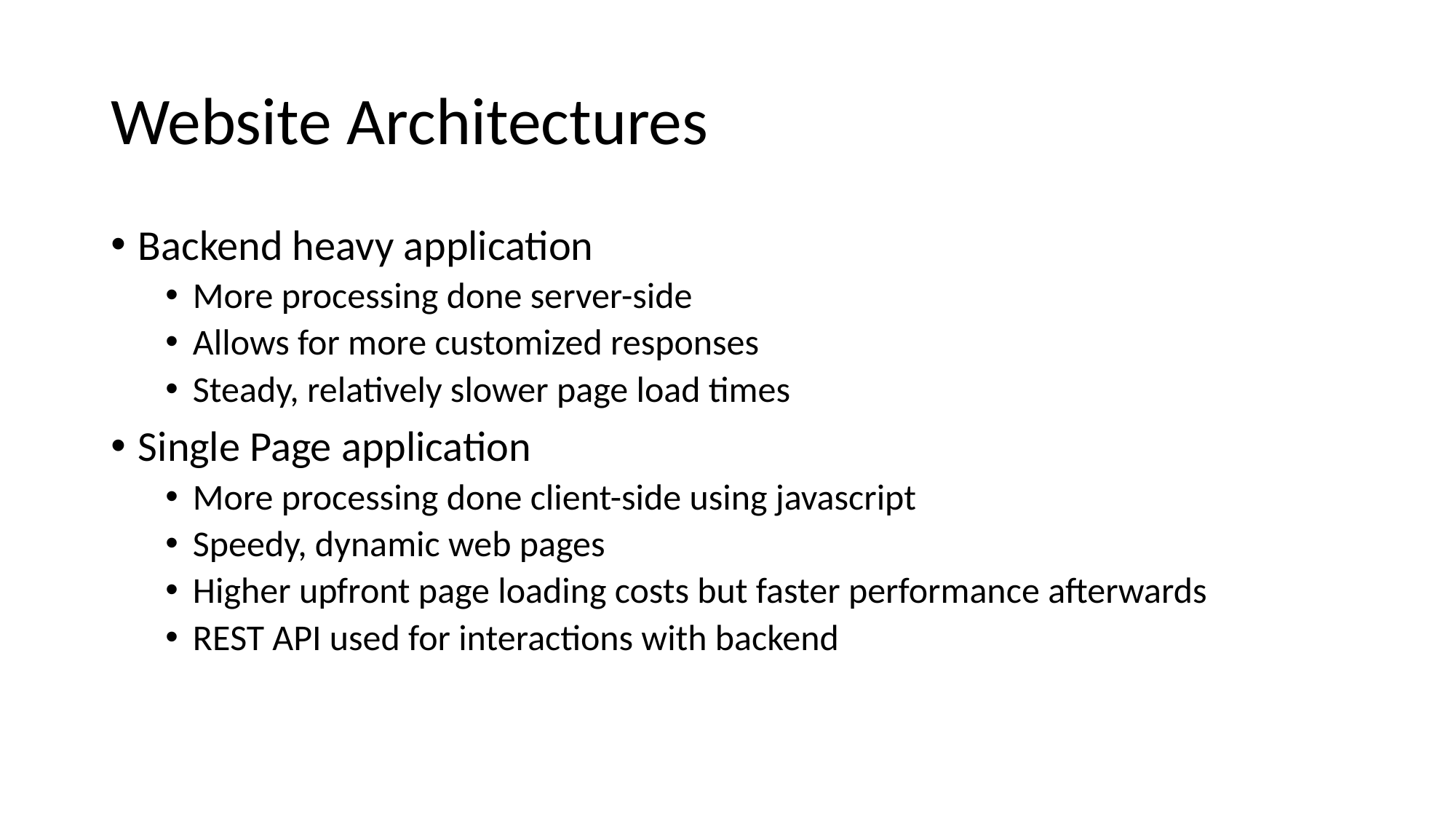

# Website Architectures
Backend heavy application
More processing done server-side
Allows for more customized responses
Steady, relatively slower page load times
Single Page application
More processing done client-side using javascript
Speedy, dynamic web pages
Higher upfront page loading costs but faster performance afterwards
REST API used for interactions with backend